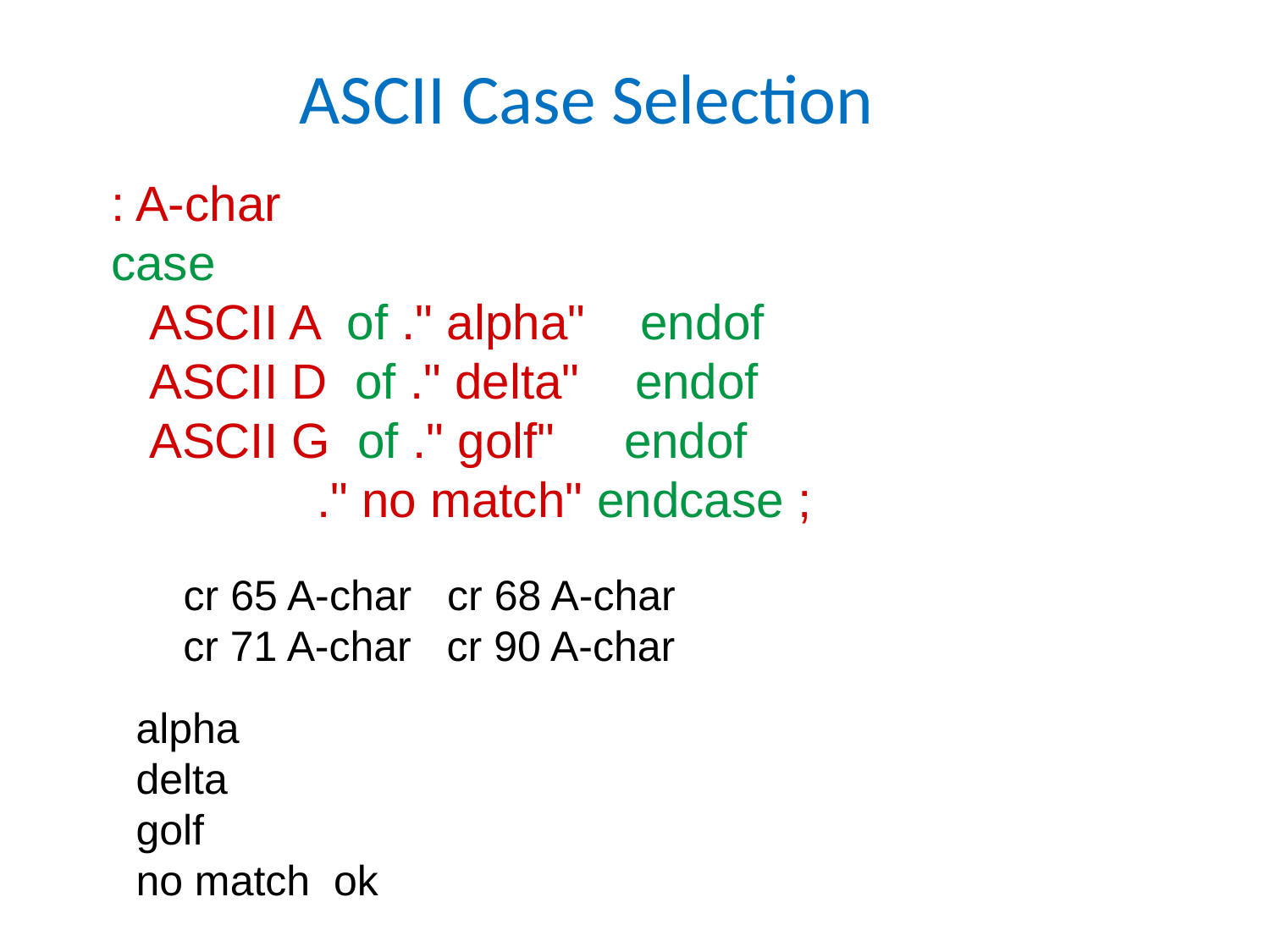

ASCII Case Selection
: A-char
case
   ASCII A  of ." alpha"    endof
   ASCII D  of ." delta"    endof
   ASCII G  of ." golf"     endof
               ." no match" endcase ;
    cr 65 A-char   cr 68 A-char
    cr 71 A-char   cr 90 A-char
alpha
delta
golf
no match  ok